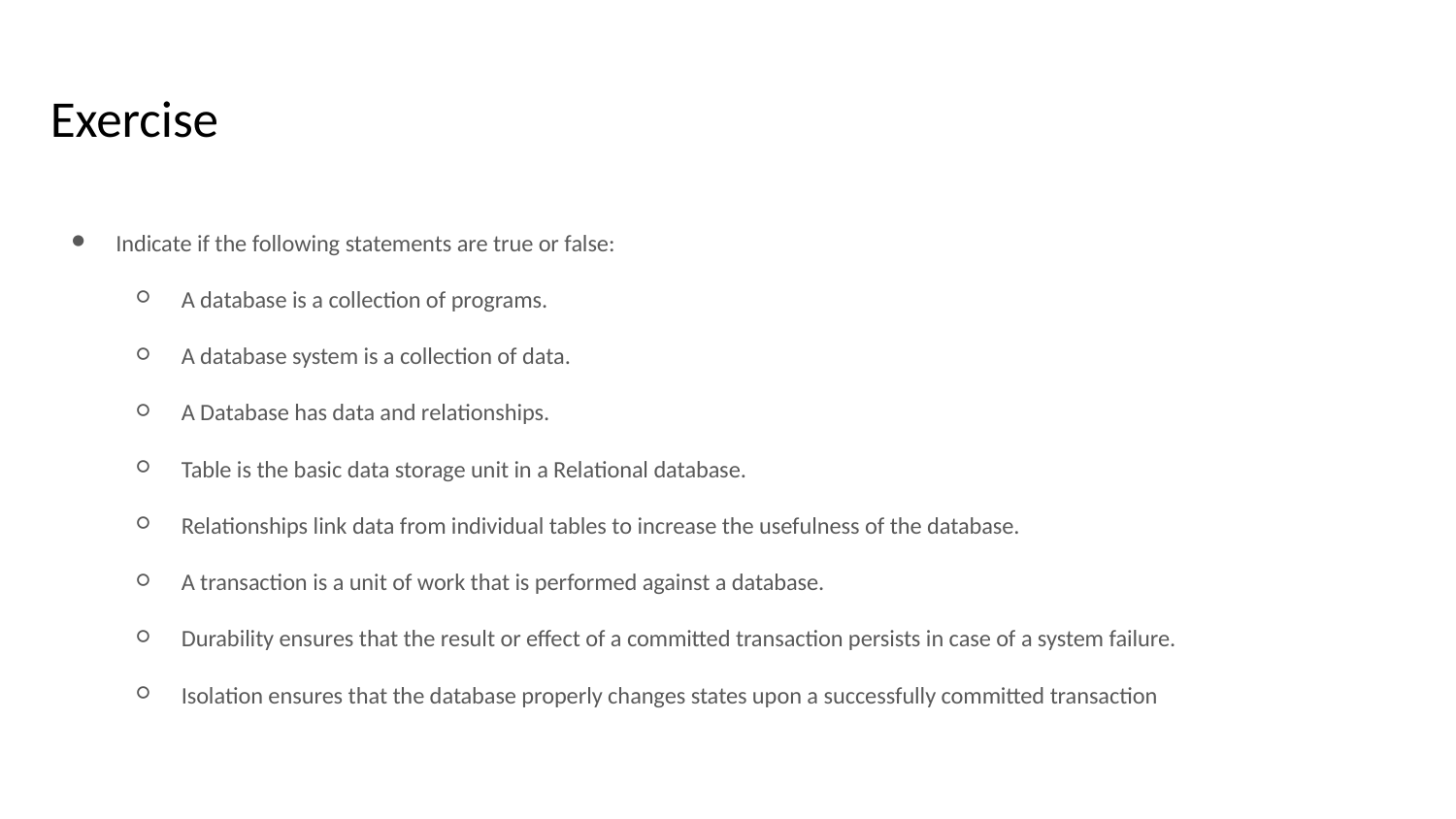

# Exercise
Indicate if the following statements are true or false:
A database is a collection of programs.
A database system is a collection of data.
A Database has data and relationships.
Table is the basic data storage unit in a Relational database.
Relationships link data from individual tables to increase the usefulness of the database.
A transaction is a unit of work that is performed against a database.
Durability ensures that the result or effect of a committed transaction persists in case of a system failure.
Isolation ensures that the database properly changes states upon a successfully committed transaction